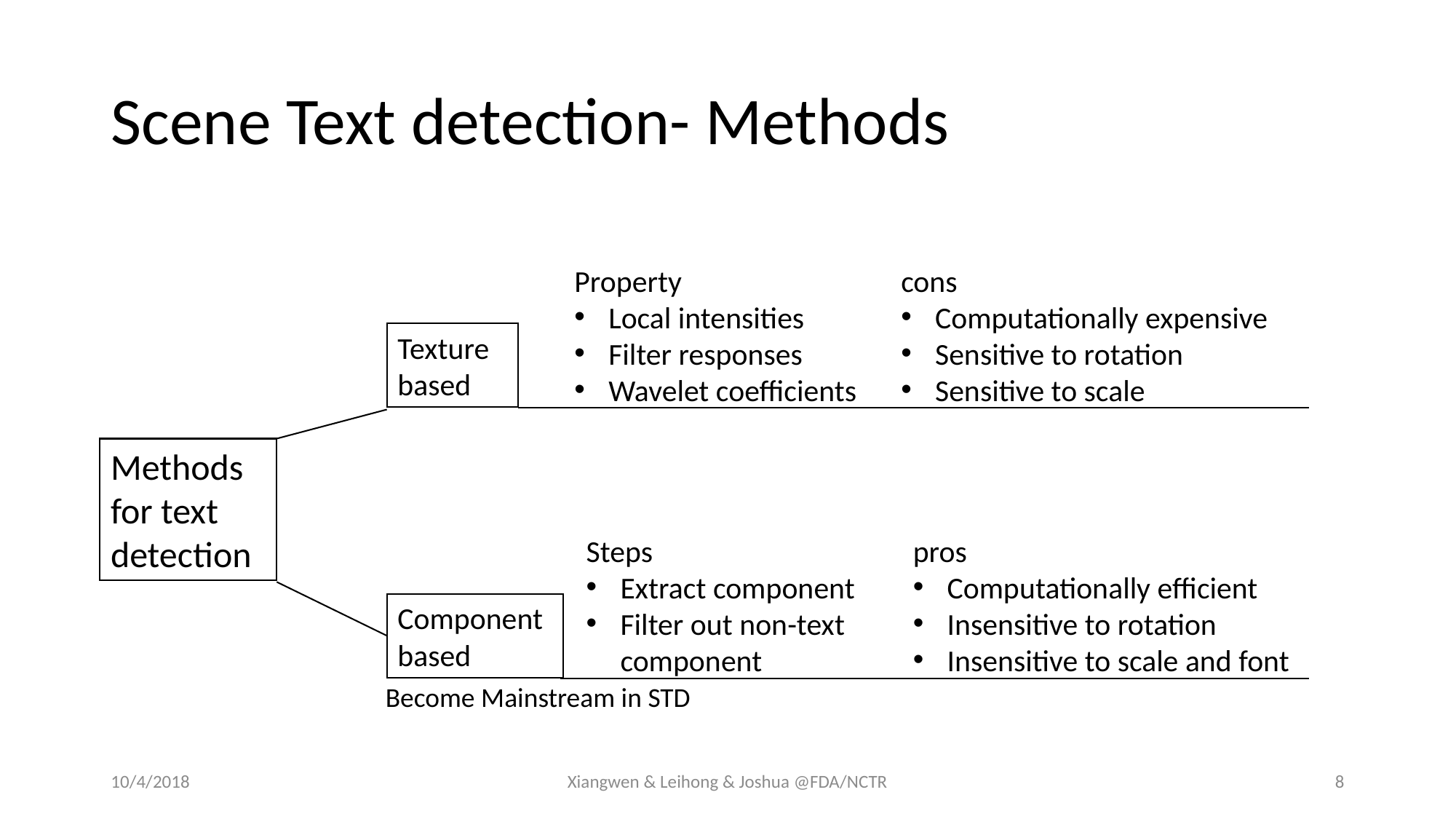

# Scene Text detection- Methods
Property
Local intensities
Filter responses
Wavelet coefficients
cons
Computationally expensive
Sensitive to rotation
Sensitive to scale
Texture based
Methods for text detection
Steps
Extract component
Filter out non-text component
pros
Computationally efficient
Insensitive to rotation
Insensitive to scale and font
Component based
Become Mainstream in STD
10/4/2018
Xiangwen & Leihong & Joshua @FDA/NCTR
8